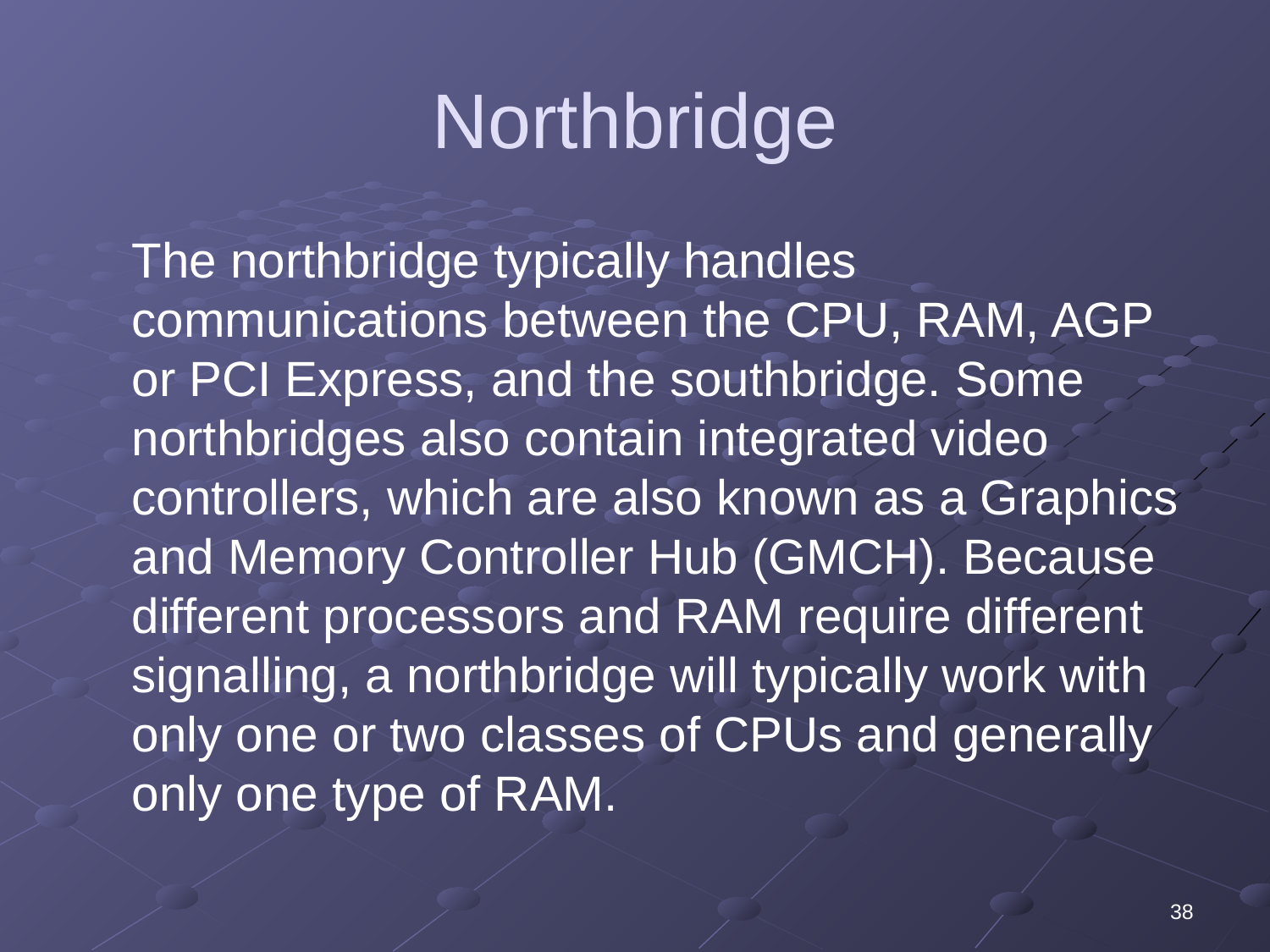

# Northbridge
The northbridge typically handles communications between the CPU, RAM, AGP or PCI Express, and the southbridge. Some northbridges also contain integrated video controllers, which are also known as a Graphics and Memory Controller Hub (GMCH). Because different processors and RAM require different signalling, a northbridge will typically work with only one or two classes of CPUs and generally only one type of RAM.
38